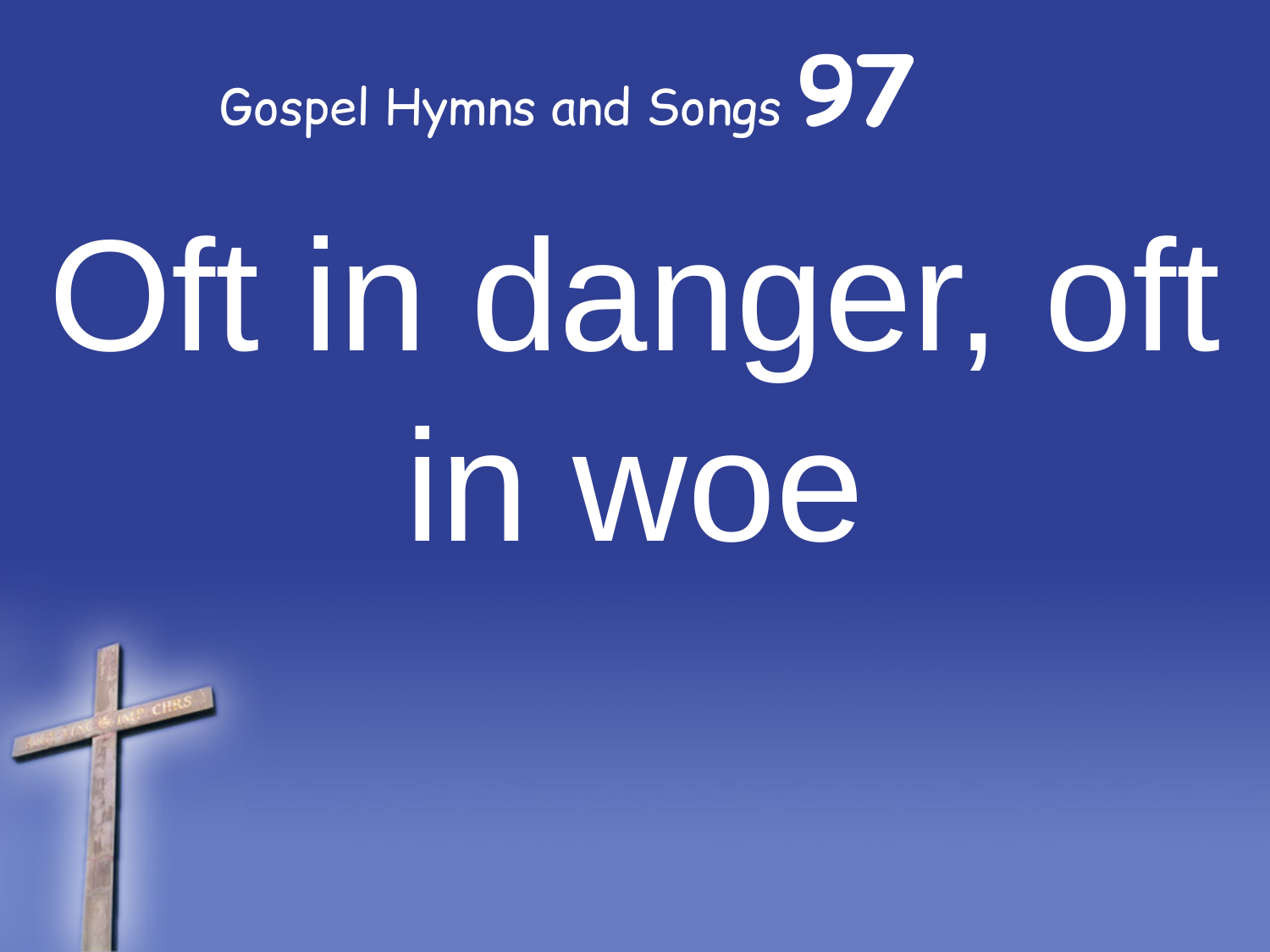

# Gospel Hymns and Songs 97
Oft in danger, oft in woe